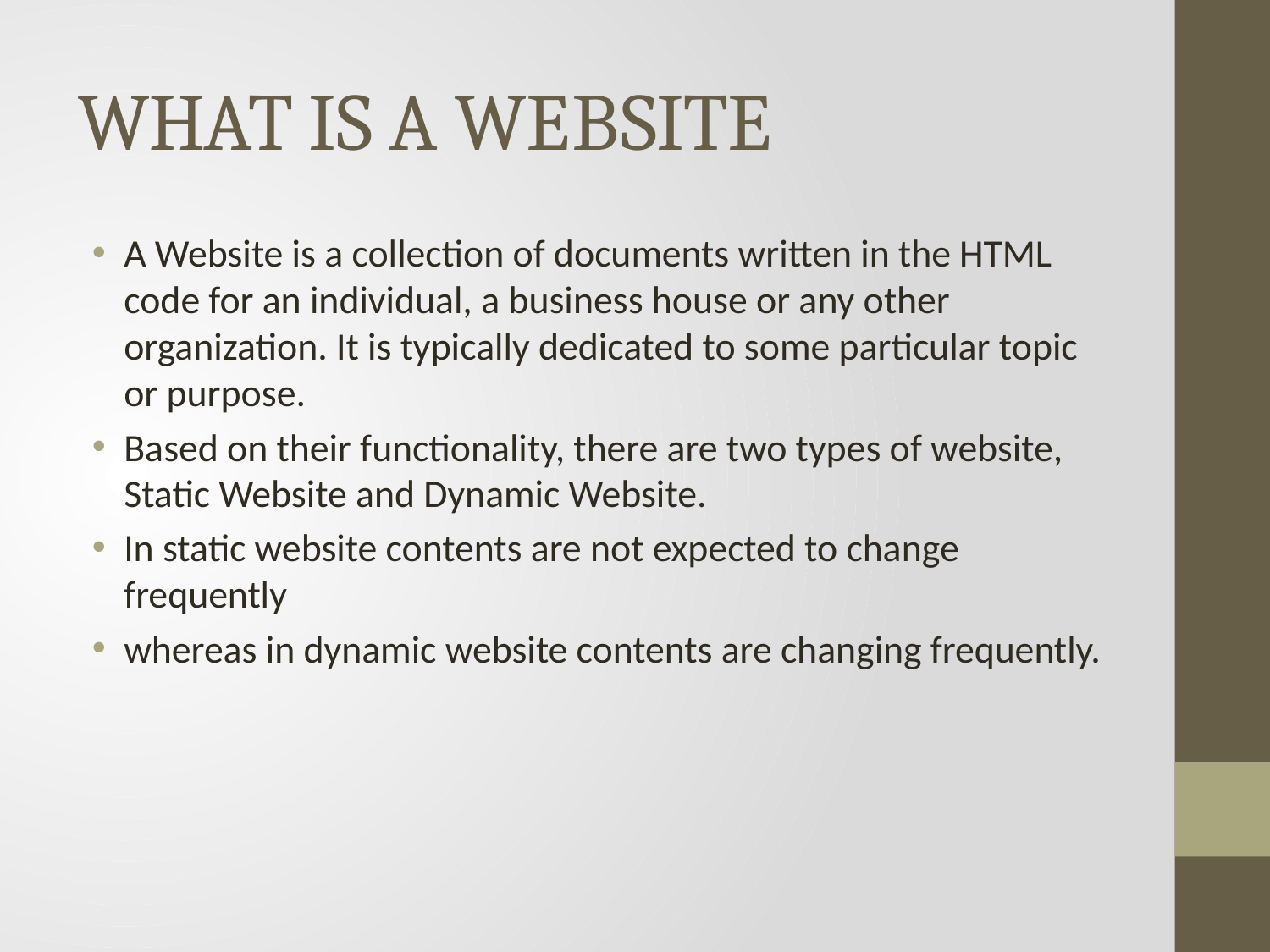

# WHAT IS A WEBSITE
A Website is a collection of documents written in the HTML code for an individual, a business house or any other organization. It is typically dedicated to some particular topic or purpose.
Based on their functionality, there are two types of website, Static Website and Dynamic Website.
In static website contents are not expected to change frequently
whereas in dynamic website contents are changing frequently.